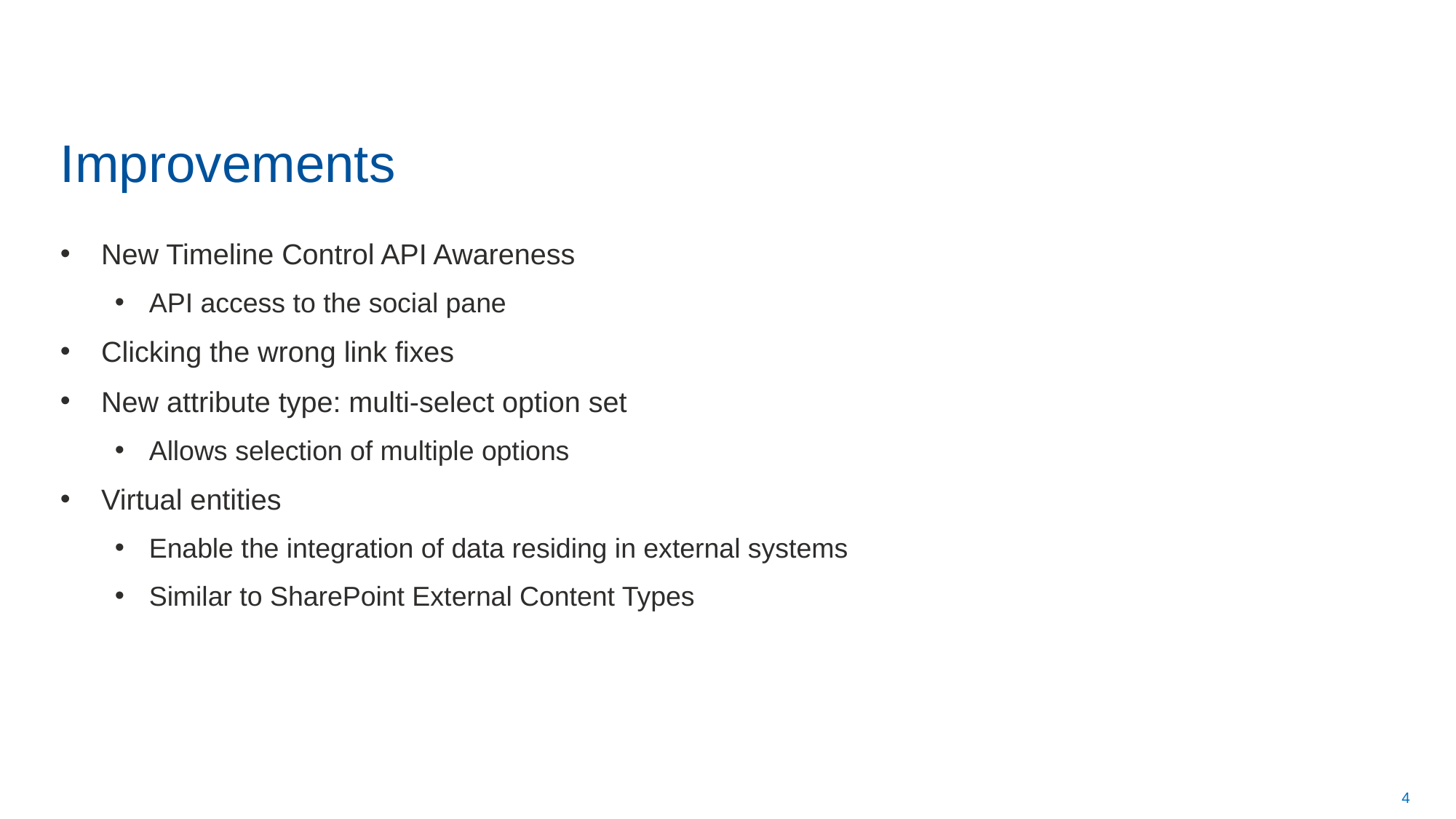

# Improvements
New Timeline Control API Awareness
API access to the social pane
Clicking the wrong link fixes
New attribute type: multi-select option set
Allows selection of multiple options
Virtual entities
Enable the integration of data residing in external systems
Similar to SharePoint External Content Types